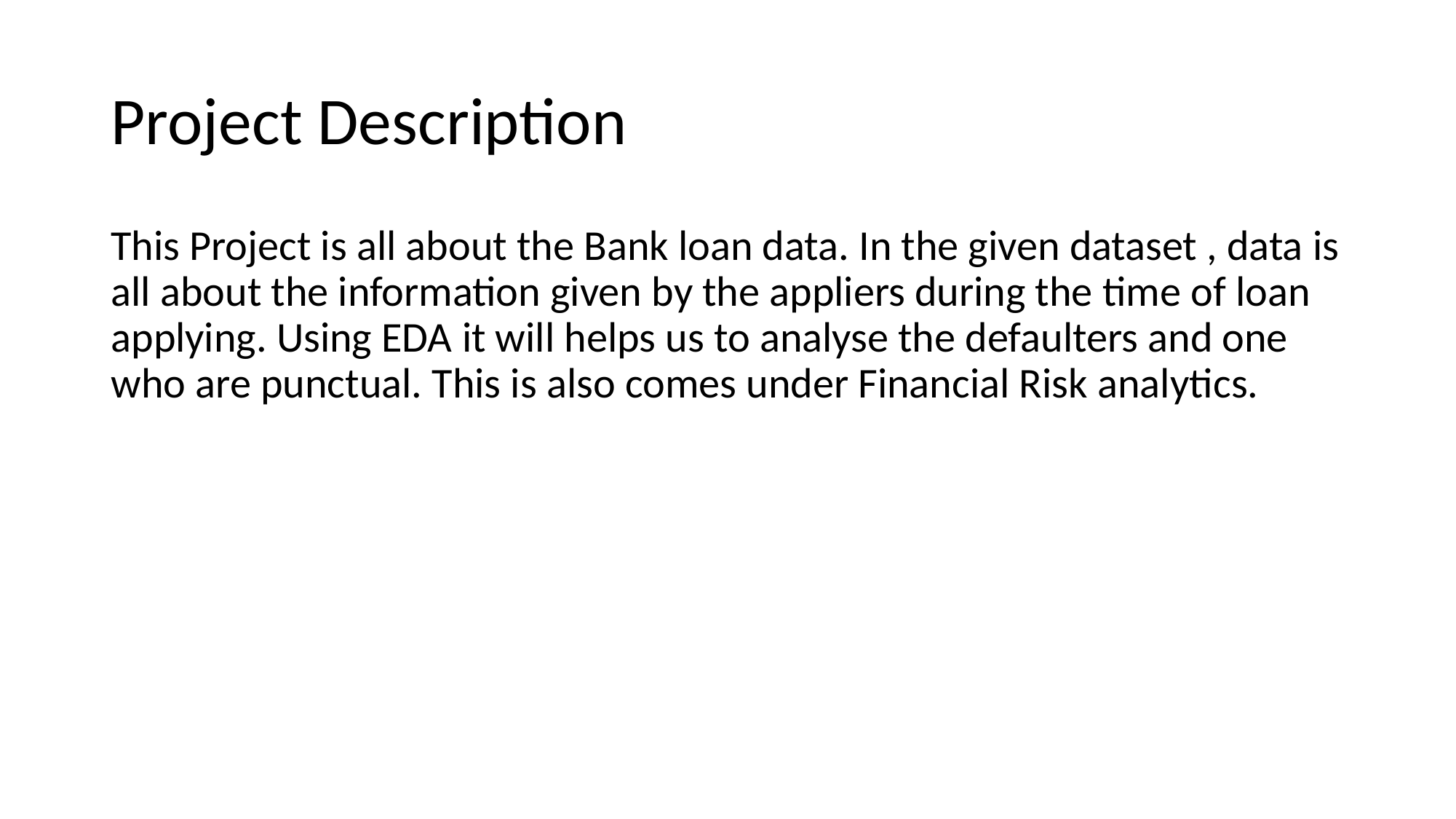

# Project Description
This Project is all about the Bank loan data. In the given dataset , data is all about the information given by the appliers during the time of loan applying. Using EDA it will helps us to analyse the defaulters and one who are punctual. This is also comes under Financial Risk analytics.